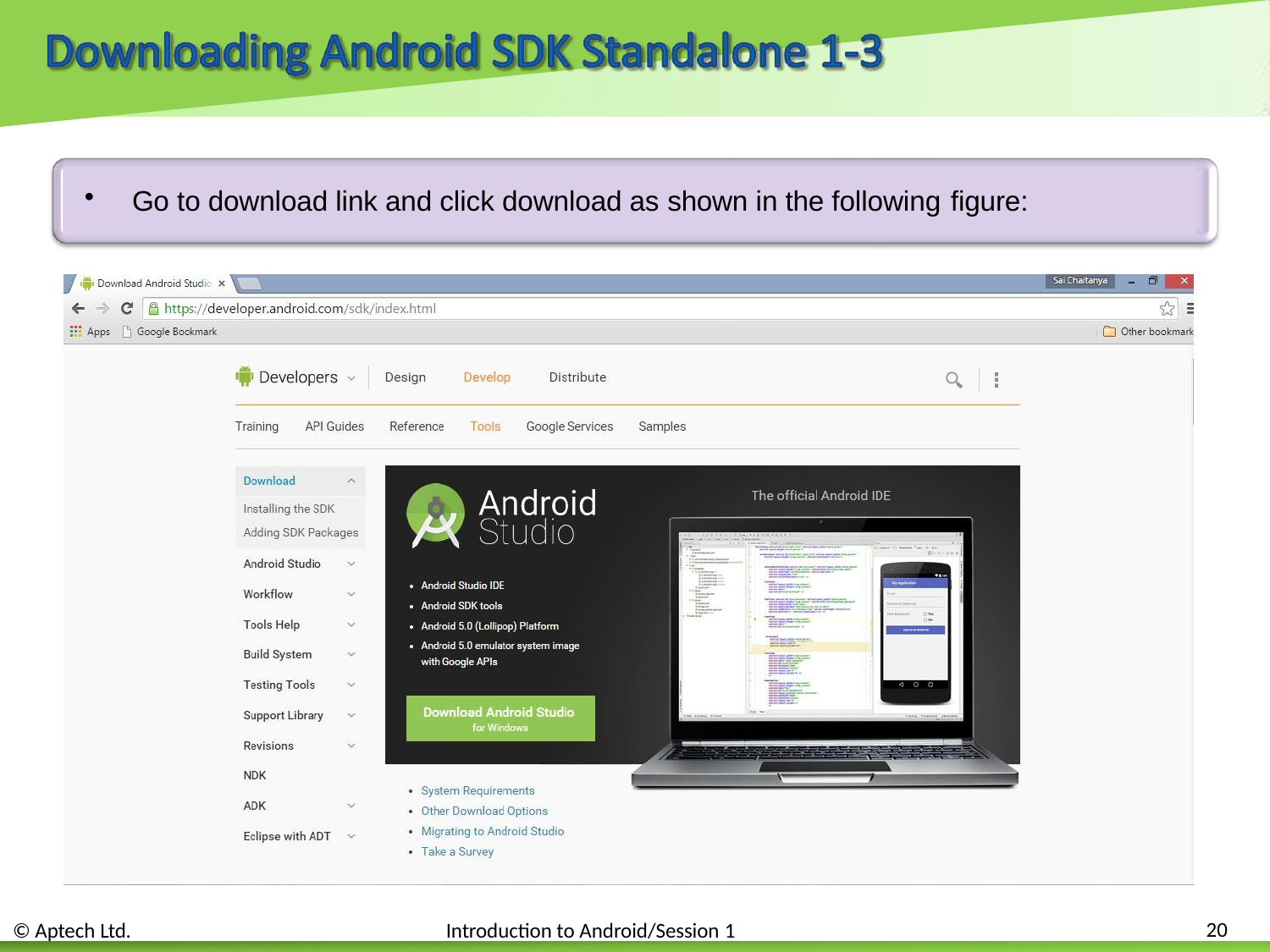

Go to download link and click download as shown in the following figure:

20
© Aptech Ltd.
Introduction to Android/Session 1